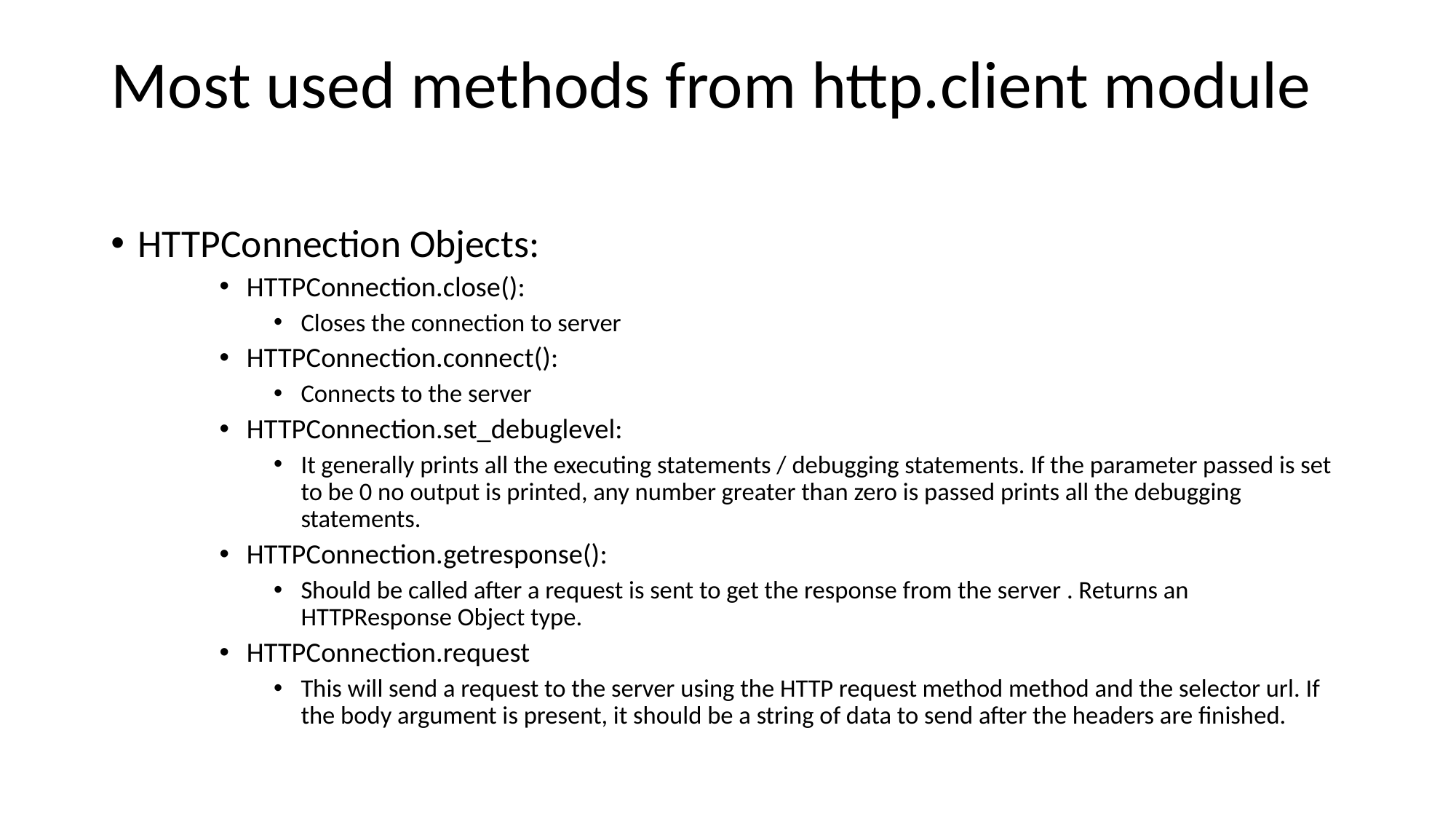

# Most used methods from http.client module
HTTPConnection Objects:
HTTPConnection.close():
Closes the connection to server
HTTPConnection.connect():
Connects to the server
HTTPConnection.set_debuglevel:
It generally prints all the executing statements / debugging statements. If the parameter passed is set to be 0 no output is printed, any number greater than zero is passed prints all the debugging statements.
HTTPConnection.getresponse():
Should be called after a request is sent to get the response from the server . Returns an HTTPResponse Object type.
HTTPConnection.request
This will send a request to the server using the HTTP request method method and the selector url. If the body argument is present, it should be a string of data to send after the headers are finished.